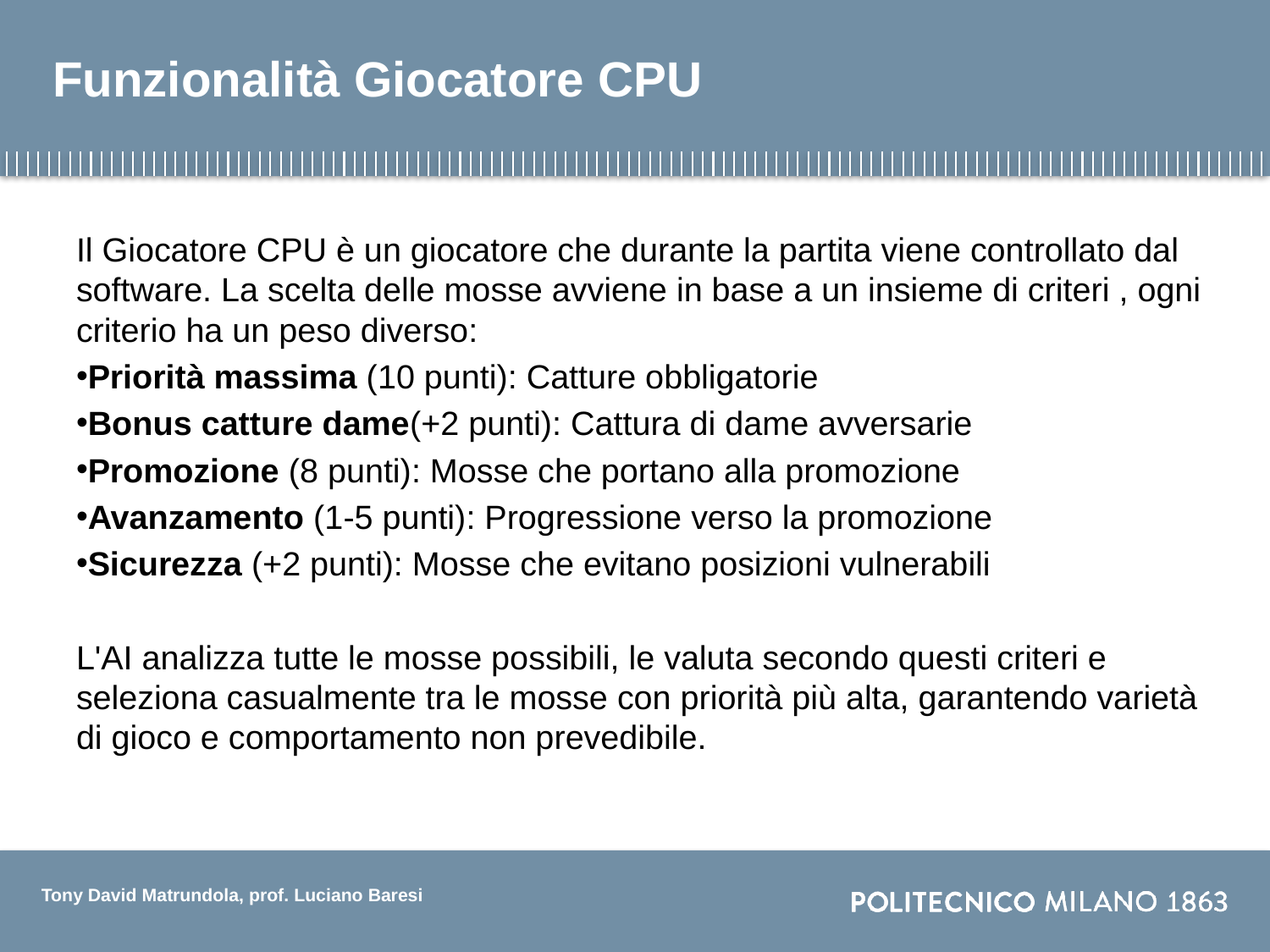

# Funzionalità Giocatore CPU
Il Giocatore CPU è un giocatore che durante la partita viene controllato dal software. La scelta delle mosse avviene in base a un insieme di criteri , ogni criterio ha un peso diverso:
Priorità massima (10 punti): Catture obbligatorie
Bonus catture dame(+2 punti): Cattura di dame avversarie
Promozione (8 punti): Mosse che portano alla promozione
Avanzamento (1-5 punti): Progressione verso la promozione
Sicurezza (+2 punti): Mosse che evitano posizioni vulnerabili

L'AI analizza tutte le mosse possibili, le valuta secondo questi criteri e seleziona casualmente tra le mosse con priorità più alta, garantendo varietà di gioco e comportamento non prevedibile.

Tony David Matrundola, prof. Luciano Baresi